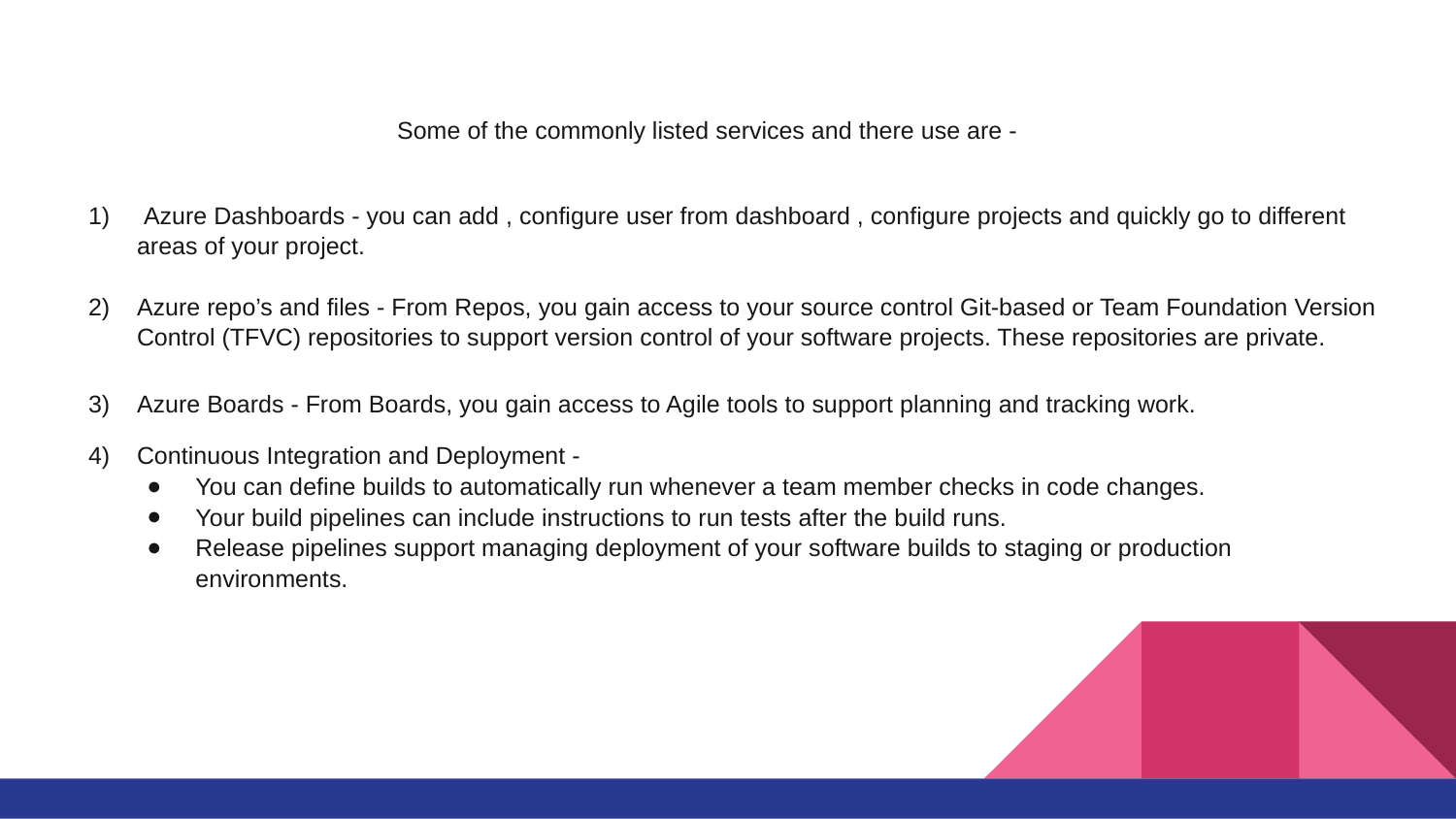

Some of the commonly listed services and there use are -

 Azure Dashboards - you can add , configure user from dashboard , configure projects and quickly go to different areas of your project.

Azure repo’s and files - From Repos, you gain access to your source control Git-based or Team Foundation Version Control (TFVC) repositories to support version control of your software projects. These repositories are private.

Azure Boards - From Boards, you gain access to Agile tools to support planning and tracking work.

Continuous Integration and Deployment -
You can define builds to automatically run whenever a team member checks in code changes.
Your build pipelines can include instructions to run tests after the build runs.
Release pipelines support managing deployment of your software builds to staging or production environments.